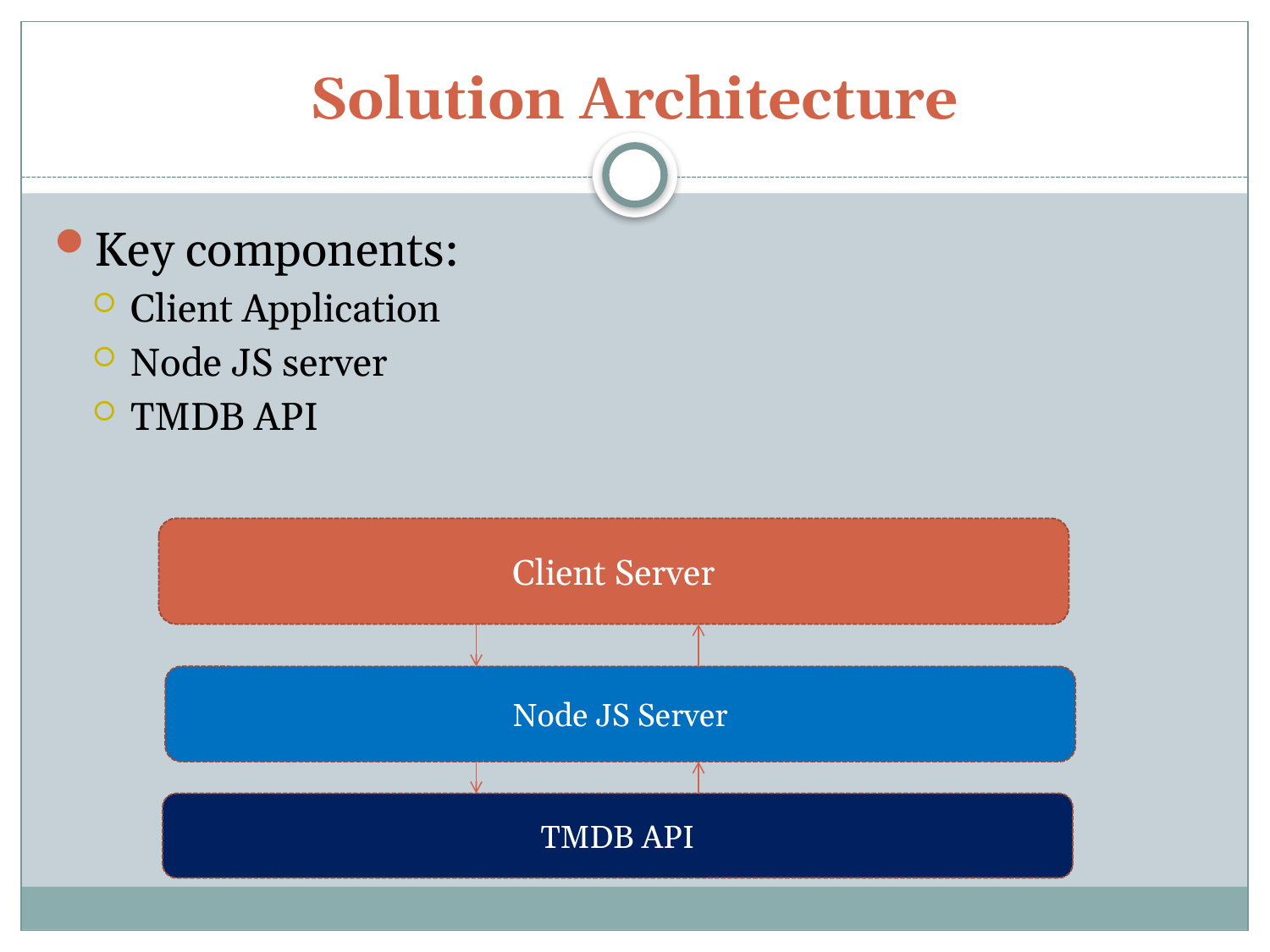

# Solution Architecture
Key components:
Client Application
Node JS server
TMDB API
Client Server
Node JS Server
TMDB API